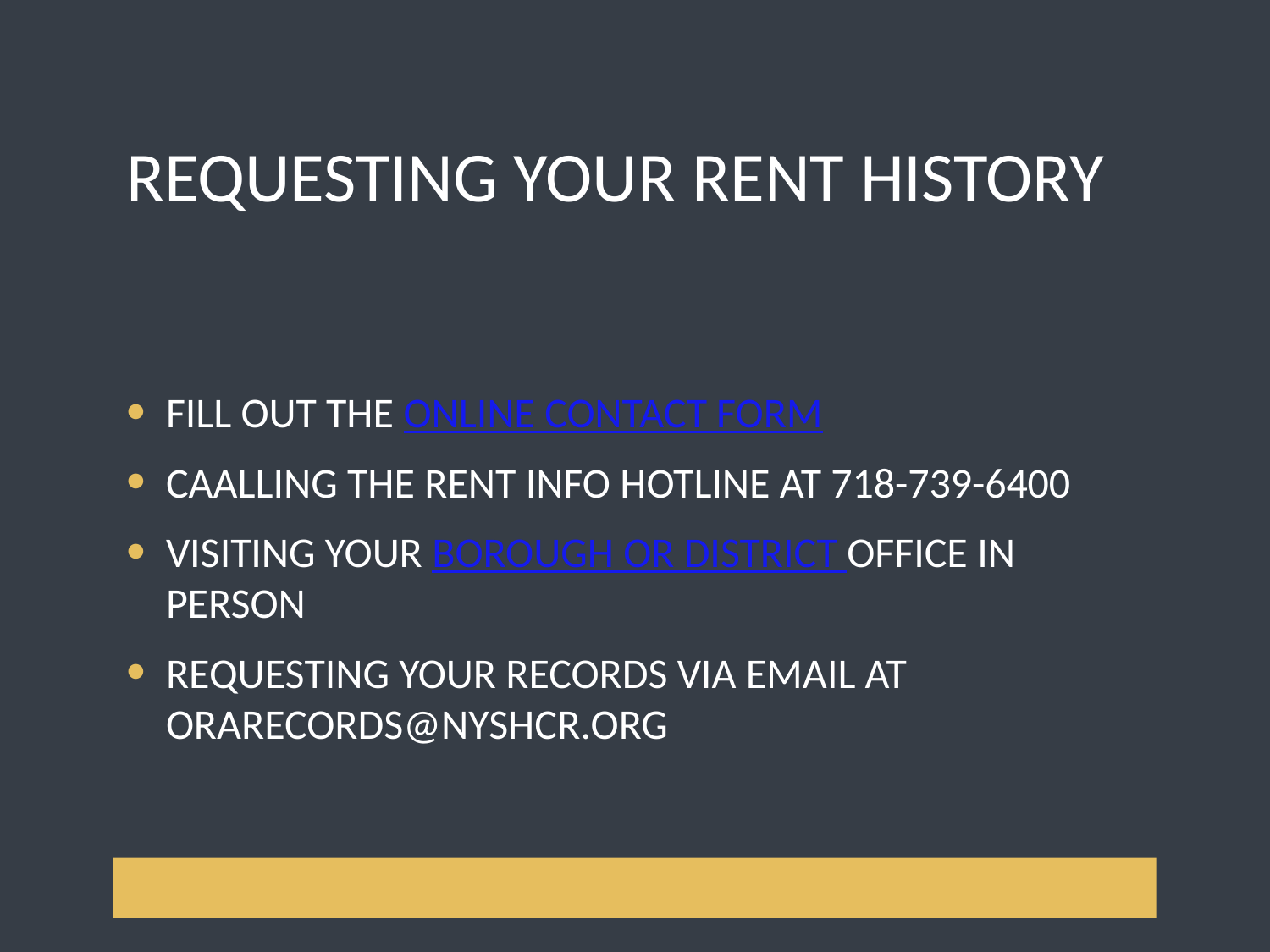

# Requesting your Rent History
FILL OUT THE ONLINE CONTACT FORM
CAALLING THE RENT INFO HOTLINE AT 718-739-6400
VISITING YOUR BOROUGH OR DISTRICT OFFICE IN PERSON
REQUESTING YOUR RECORDS VIA EMAIL AT ORArecords@nyshcr.org